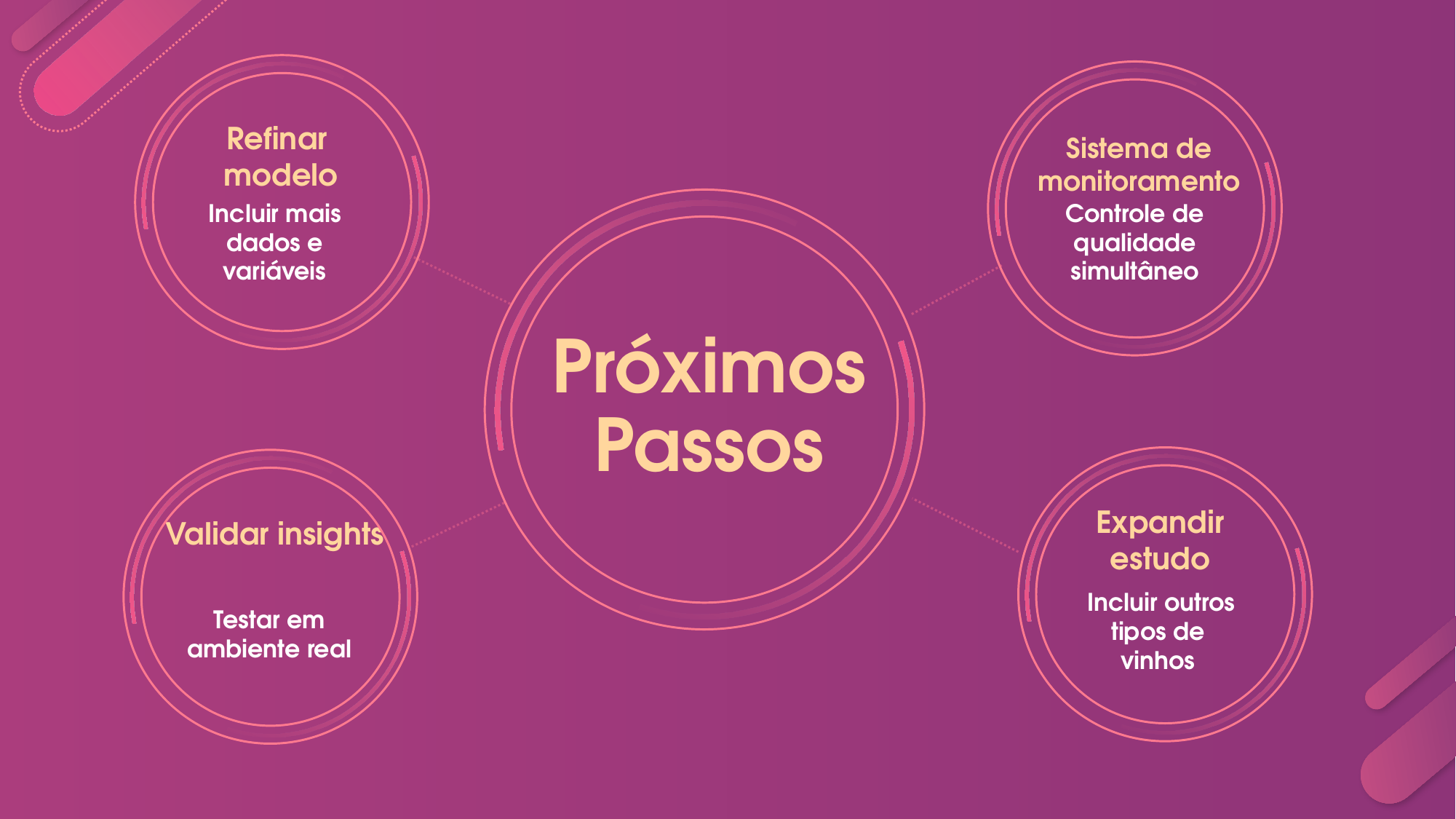

Refinar
modelo
Sistema de monitoramento

Incluir mais dados e variáveis
Controle de qualidade simultâneo
Próximos Passos

Expandir estudo
Validar insights

Incluir outros tipos de  vinhos
Testar em ambiente real